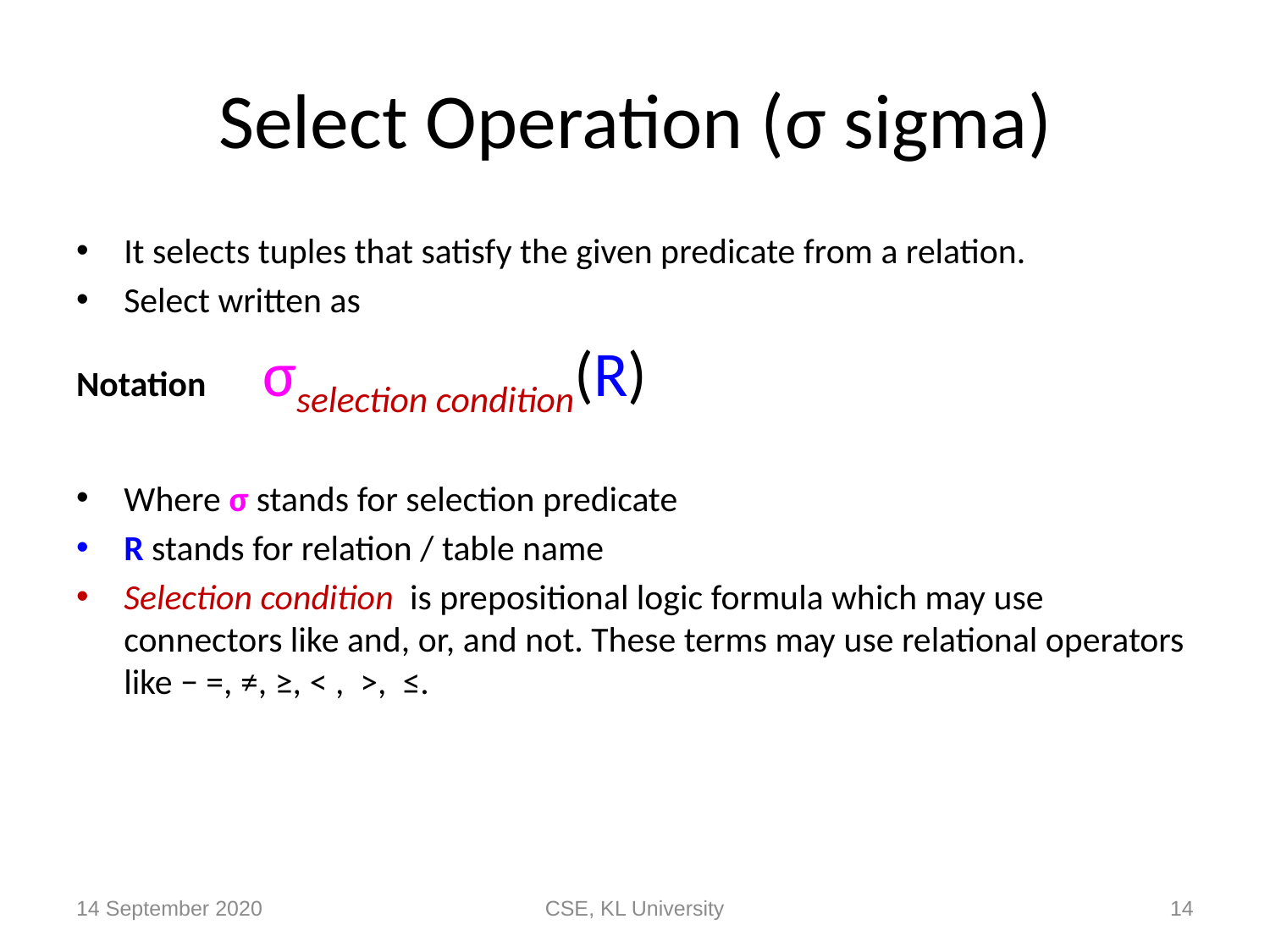

# Select Operation (σ sigma)
It selects tuples that satisfy the given predicate from a relation.
Select written as
Notation       σselection condition(R)

Where σ stands for selection predicate
R stands for relation / table name
Selection condition  is prepositional logic formula which may use connectors like and, or, and not. These terms may use relational operators like − =, ≠, ≥, < ,  >,  ≤.

14 September 2020
CSE, KL University
14